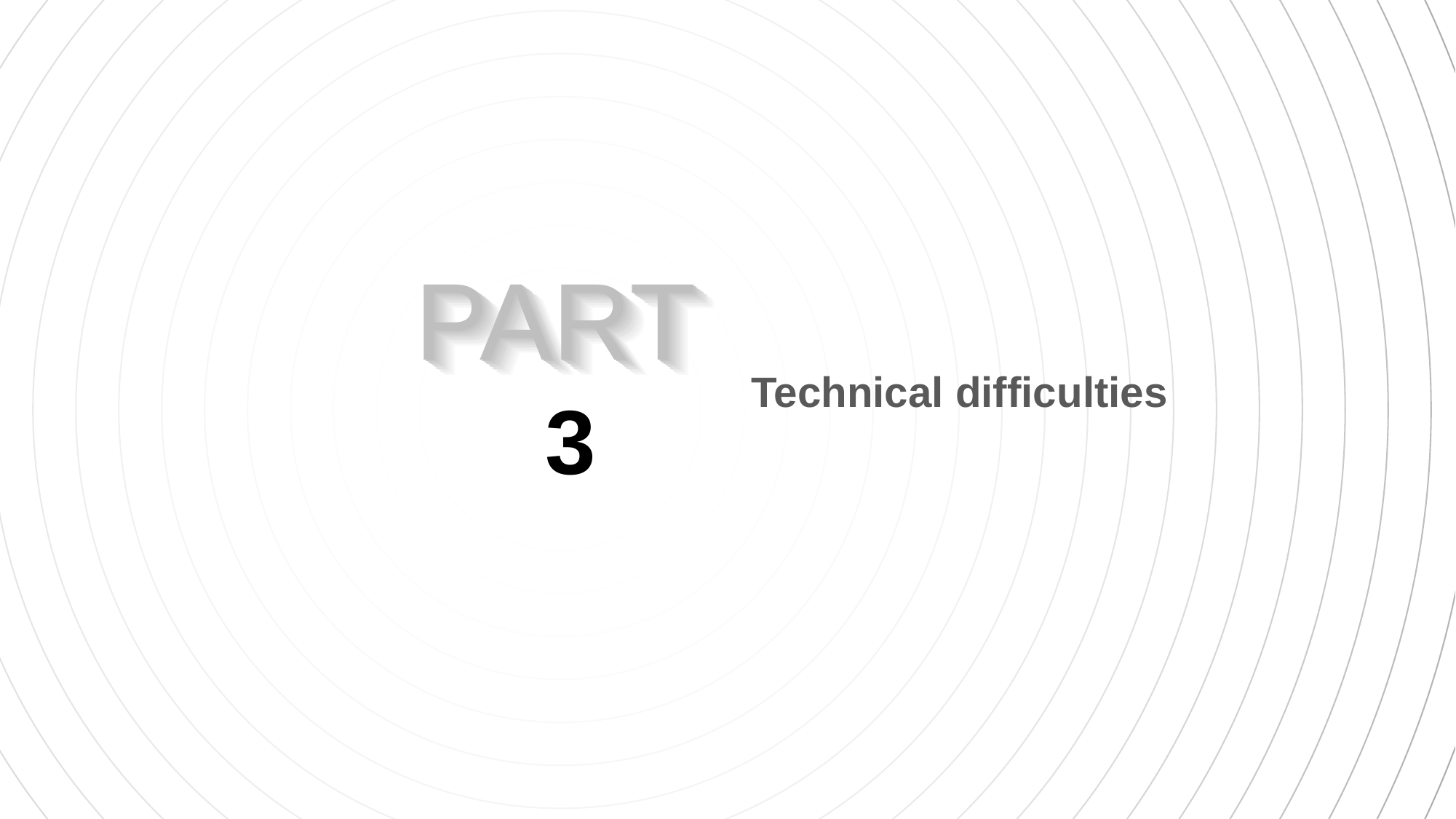

PART
PART
PART
PART
PART
PART
PART
PART
PART
PART
PART
PART
Technical difficulties
3